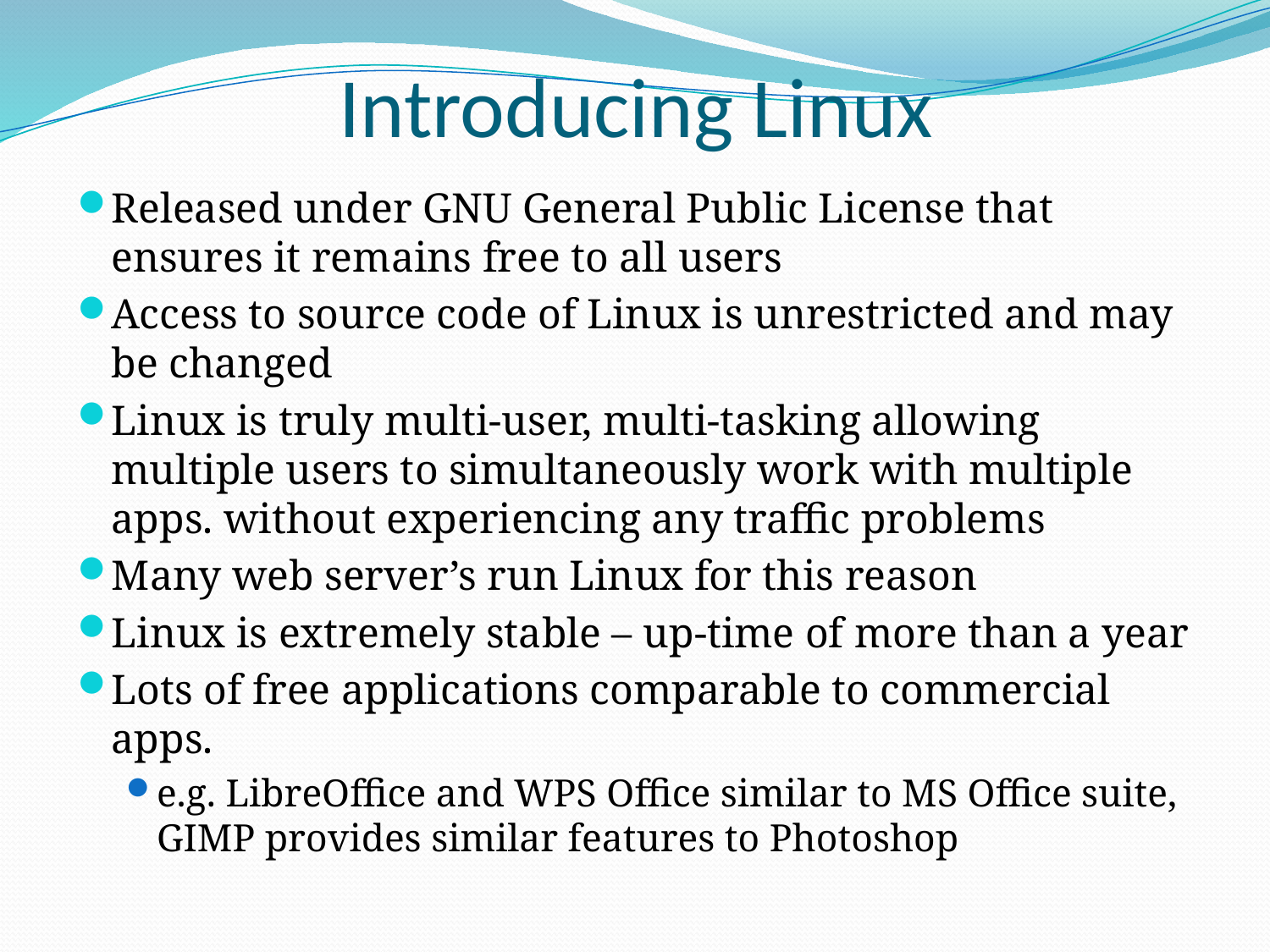

# Introducing Linux
Released under GNU General Public License that ensures it remains free to all users
Access to source code of Linux is unrestricted and may be changed
Linux is truly multi-user, multi-tasking allowing multiple users to simultaneously work with multiple apps. without experiencing any traffic problems
Many web server’s run Linux for this reason
Linux is extremely stable – up-time of more than a year
Lots of free applications comparable to commercial apps.
e.g. LibreOffice and WPS Office similar to MS Office suite, GIMP provides similar features to Photoshop